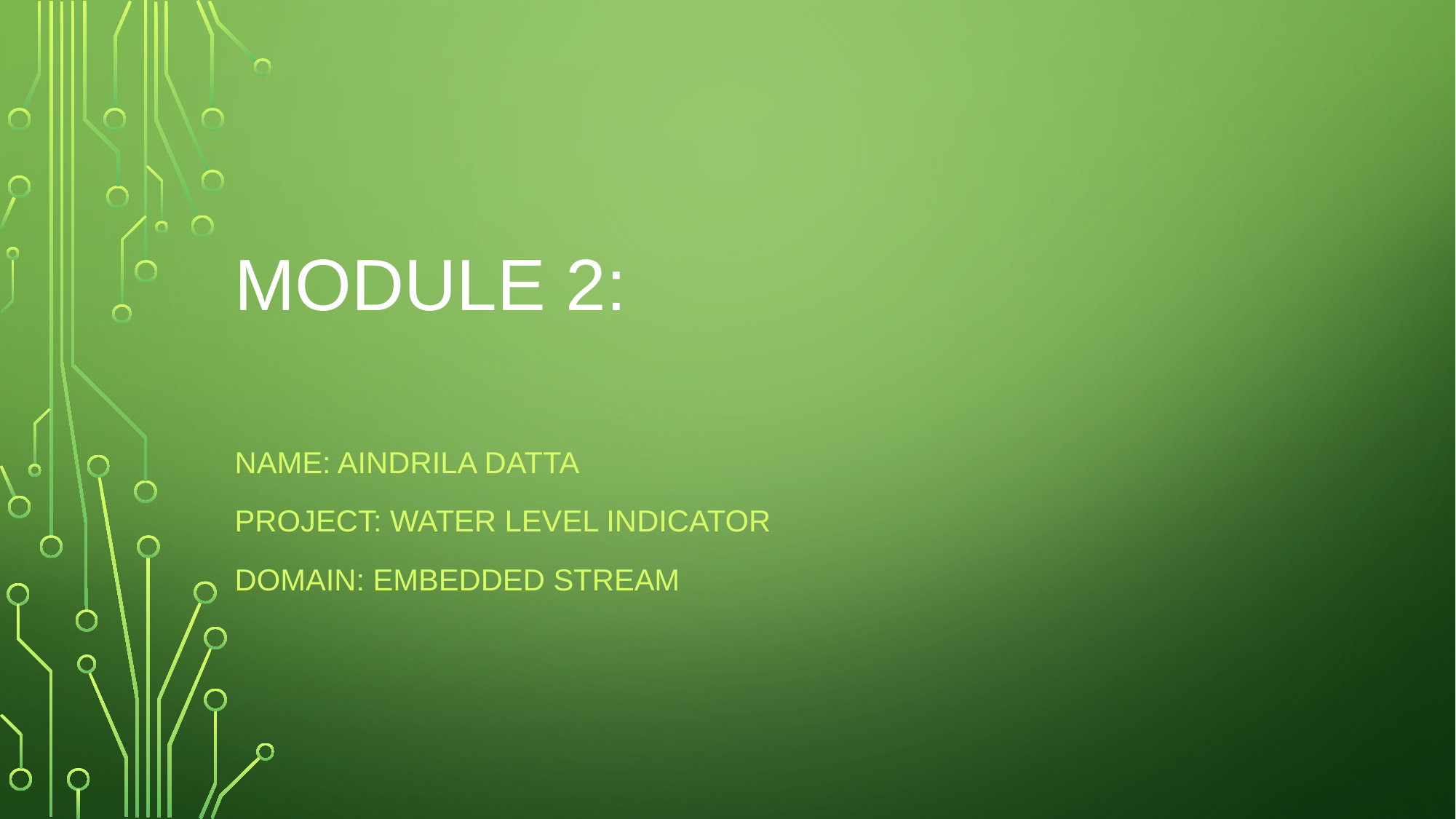

# MODULE 2:
NAME: AINDRILA DATTA
PROJECT: WATER LEVEL INDICATOR
DOMAIN: EMBEDDED STREAM